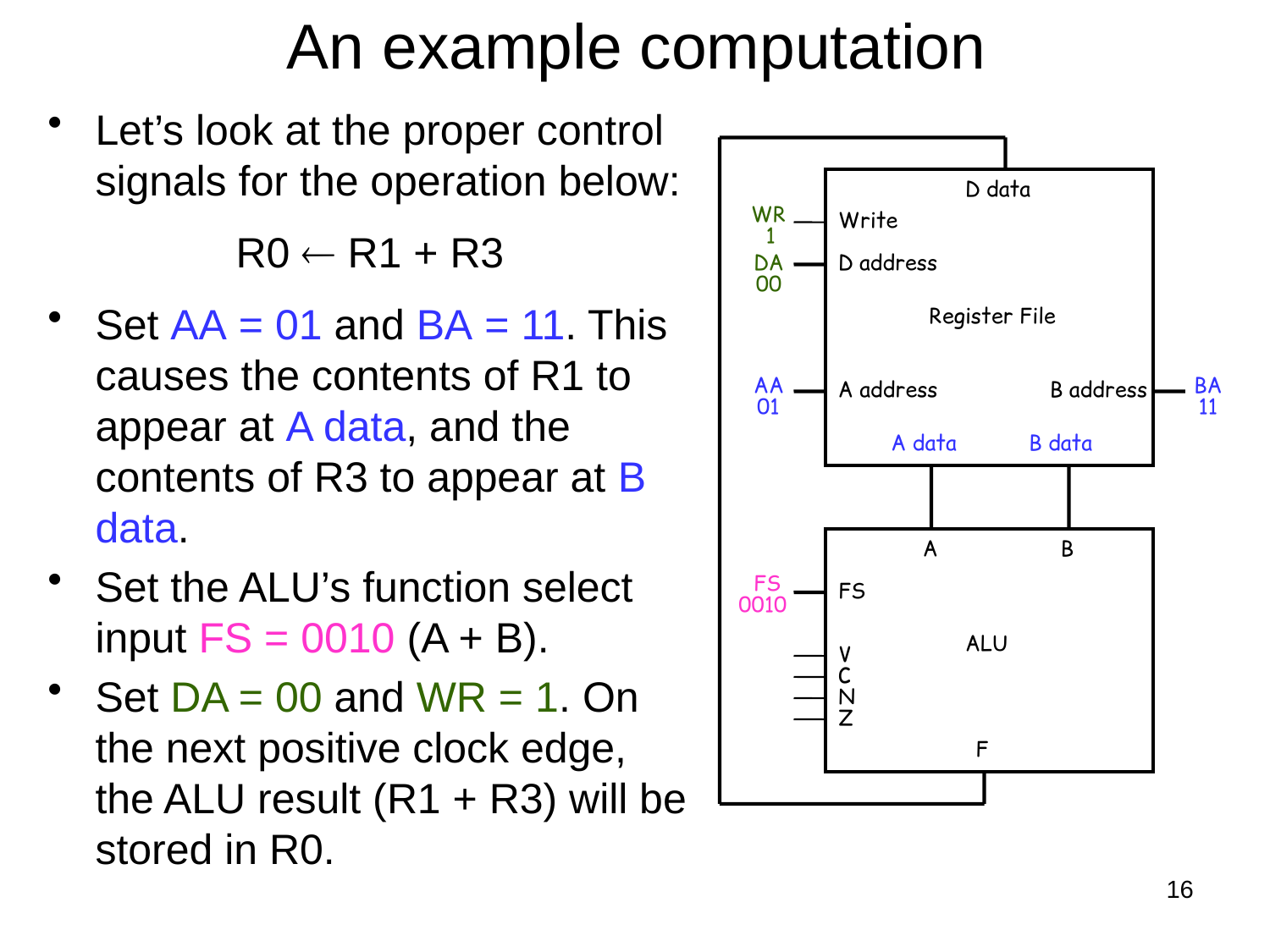

# An example computation
Let’s look at the proper control signals for the operation below:
R0 ← R1 + R3
Set AA = 01 and BA = 11. This causes the contents of R1 to appear at A data, and the contents of R3 to appear at B data.
Set the ALU’s function select input FS = 0010 (A + B).
Set DA = 00 and WR = 1. On the next positive clock edge, the ALU result (R1 + R3) will be stored in R0.

D data
WR
Write
 1

DA
D address
00

 Register File
AA
 BA
A address
B address
01
 11

A data
B data

A
B
FS
FS
 0010

ALU
V

C

N

Z

F

16